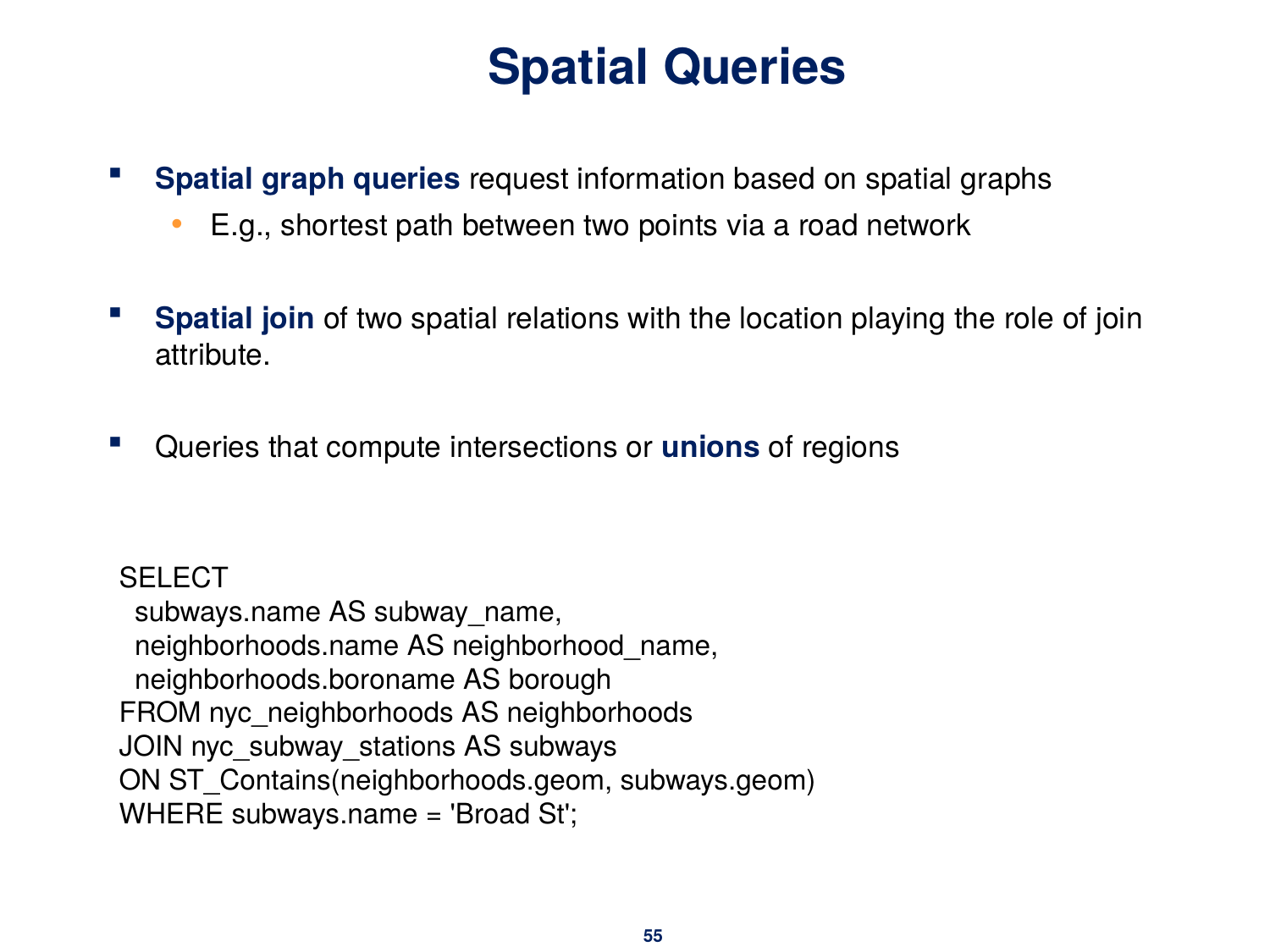

# Spatial Queries
Spatial graph queries request information based on spatial graphs
E.g., shortest path between two points via a road network

Spatial join of two spatial relations with the location playing the role of join attribute.

Queries that compute intersections or unions of regions
SELECT
  subways.name AS subway_name,
  neighborhoods.name AS neighborhood_name,
  neighborhoods.boroname AS borough
FROM nyc_neighborhoods AS neighborhoods
JOIN nyc_subway_stations AS subways
ON ST_Contains(neighborhoods.geom, subways.geom)
WHERE subways.name = 'Broad St';